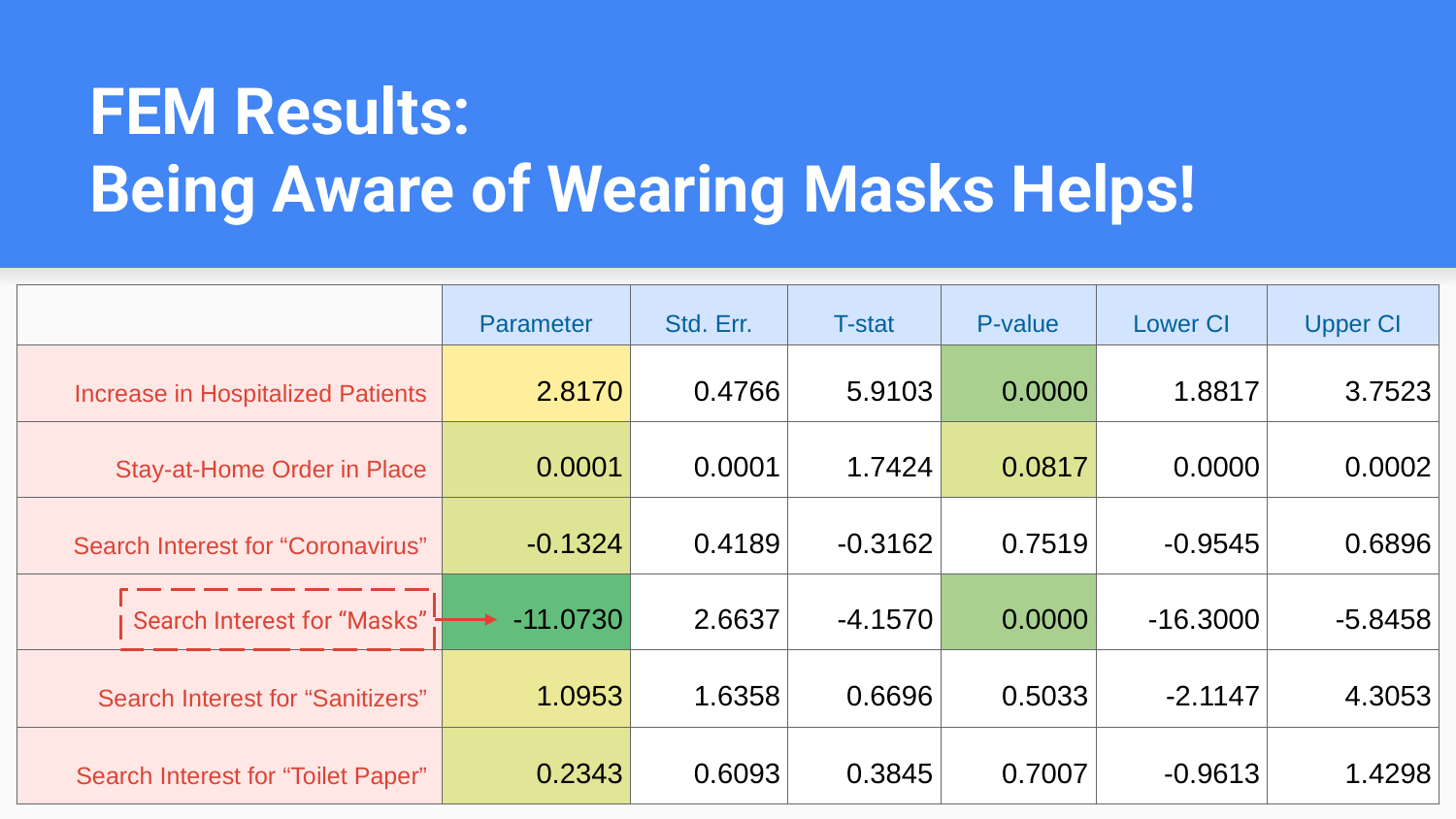

# FEM Results:
Being Aware of Wearing Masks Helps!
|  | Parameter | Std. Err. | T-stat | P-value | Lower CI | Upper CI |
| --- | --- | --- | --- | --- | --- | --- |
| Increase in Hospitalized Patients | 2.8170 | 0.4766 | 5.9103 | 0.0000 | 1.8817 | 3.7523 |
| Stay-at-Home Order in Place | 0.0001 | 0.0001 | 1.7424 | 0.0817 | 0.0000 | 0.0002 |
| Search Interest for “Coronavirus” | -0.1324 | 0.4189 | -0.3162 | 0.7519 | -0.9545 | 0.6896 |
| Search Interest for “Masks” | -11.0730 | 2.6637 | -4.1570 | 0.0000 | -16.3000 | -5.8458 |
| Search Interest for “Sanitizers” | 1.0953 | 1.6358 | 0.6696 | 0.5033 | -2.1147 | 4.3053 |
| Search Interest for “Toilet Paper” | 0.2343 | 0.6093 | 0.3845 | 0.7007 | -0.9613 | 1.4298 |